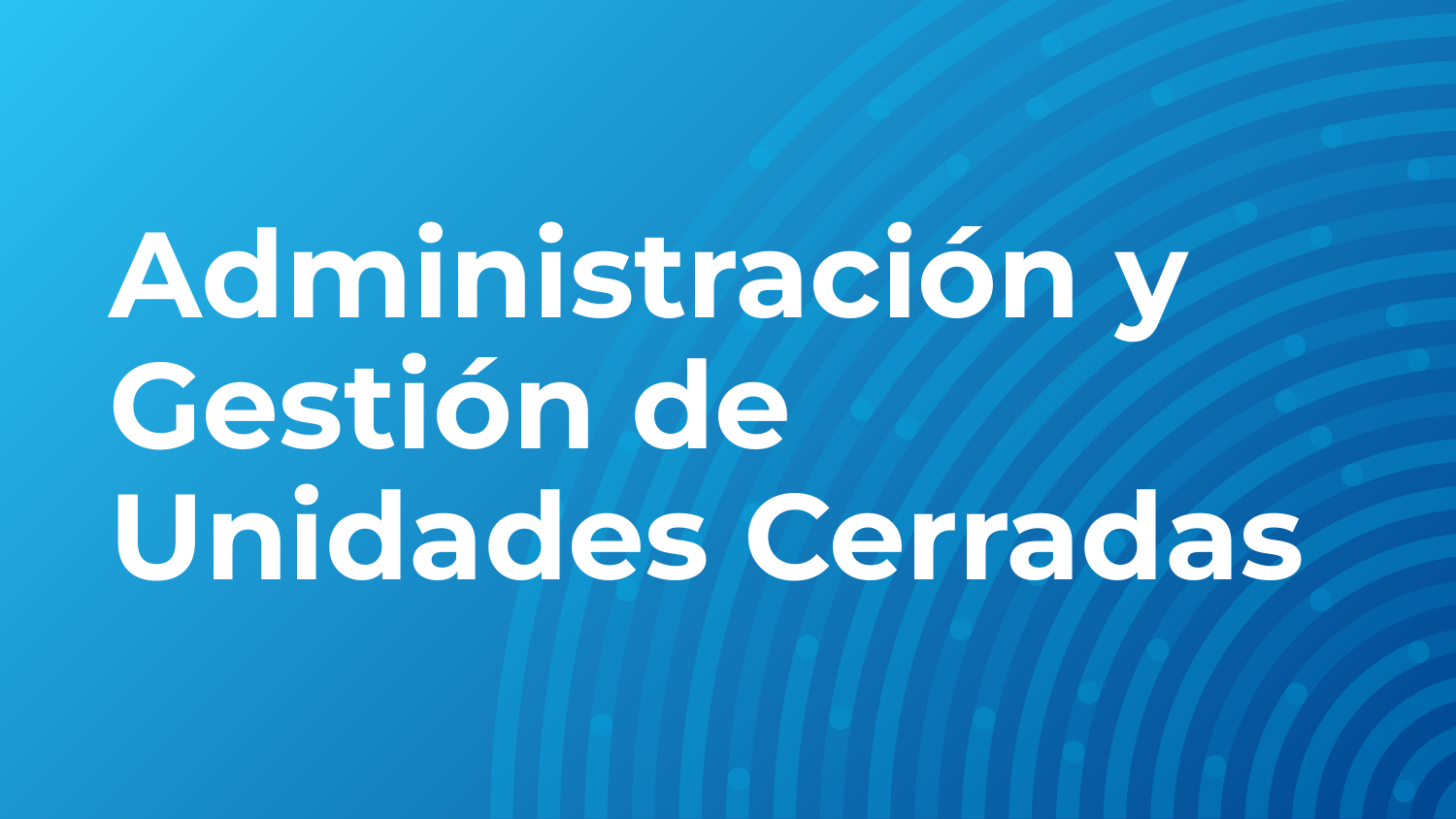

# Administración y Gestión de Unidades Cerradas